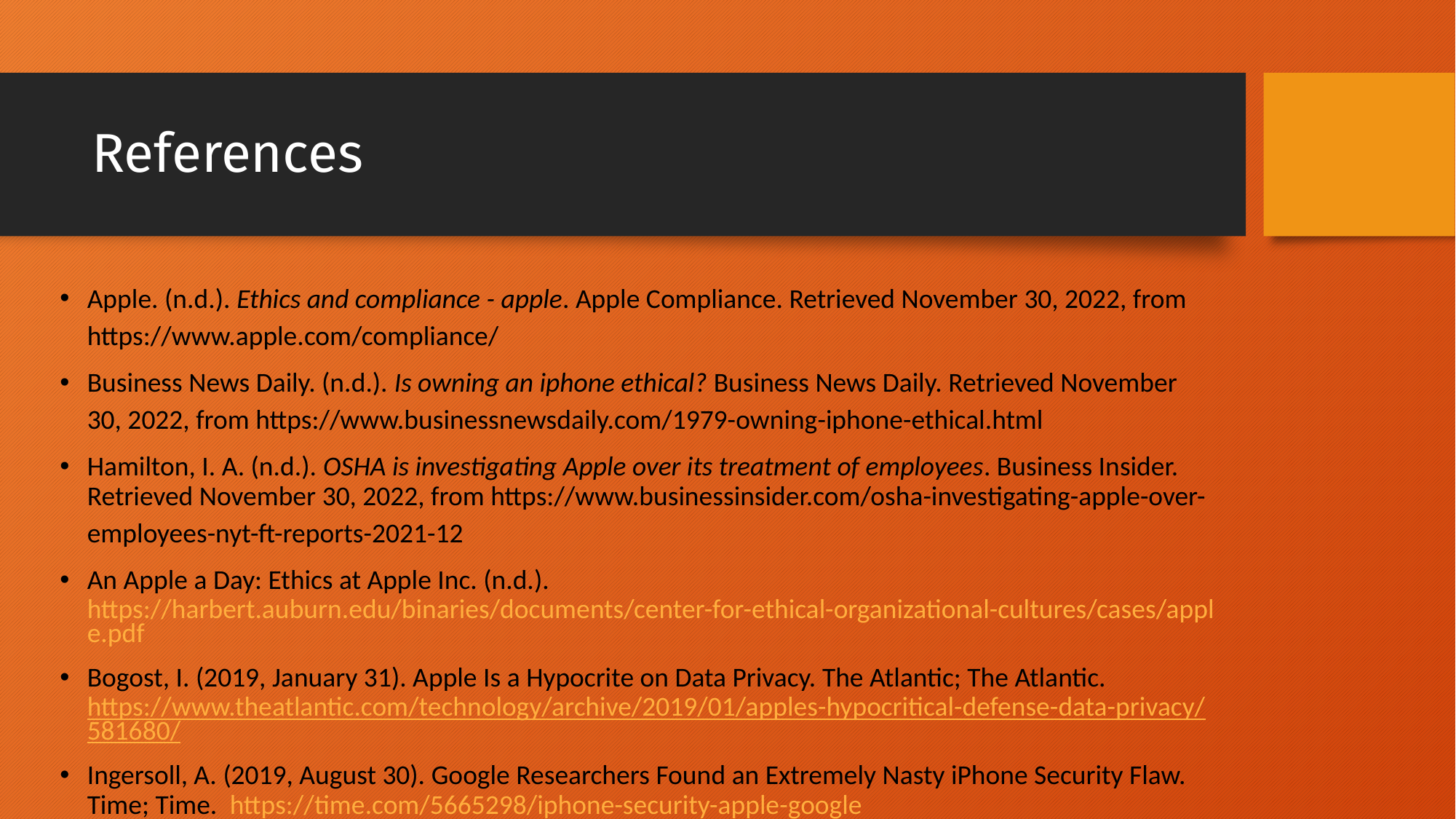

# References
Apple. (n.d.). Ethics and compliance - apple. Apple Compliance. Retrieved November 30, 2022, from https://www.apple.com/compliance/
Business News Daily. (n.d.). Is owning an iphone ethical? Business News Daily. Retrieved November 30, 2022, from https://www.businessnewsdaily.com/1979-owning-iphone-ethical.html
Hamilton, I. A. (n.d.). OSHA is investigating Apple over its treatment of employees. Business Insider. Retrieved November 30, 2022, from https://www.businessinsider.com/osha-investigating-apple-over-employees-nyt-ft-reports-2021-12
An Apple a Day: Ethics at Apple Inc. (n.d.). https://harbert.auburn.edu/binaries/documents/center-for-ethical-organizational-cultures/cases/apple.pdf
Bogost, I. (2019, January 31). Apple Is a Hypocrite on Data Privacy. The Atlantic; The Atlantic. https://www.theatlantic.com/technology/archive/2019/01/apples-hypocritical-defense-data-privacy/581680/
Ingersoll, A. (2019, August 30). Google Researchers Found an Extremely Nasty iPhone Security Flaw. Time; Time.  https://time.com/5665298/iphone-security-apple-google